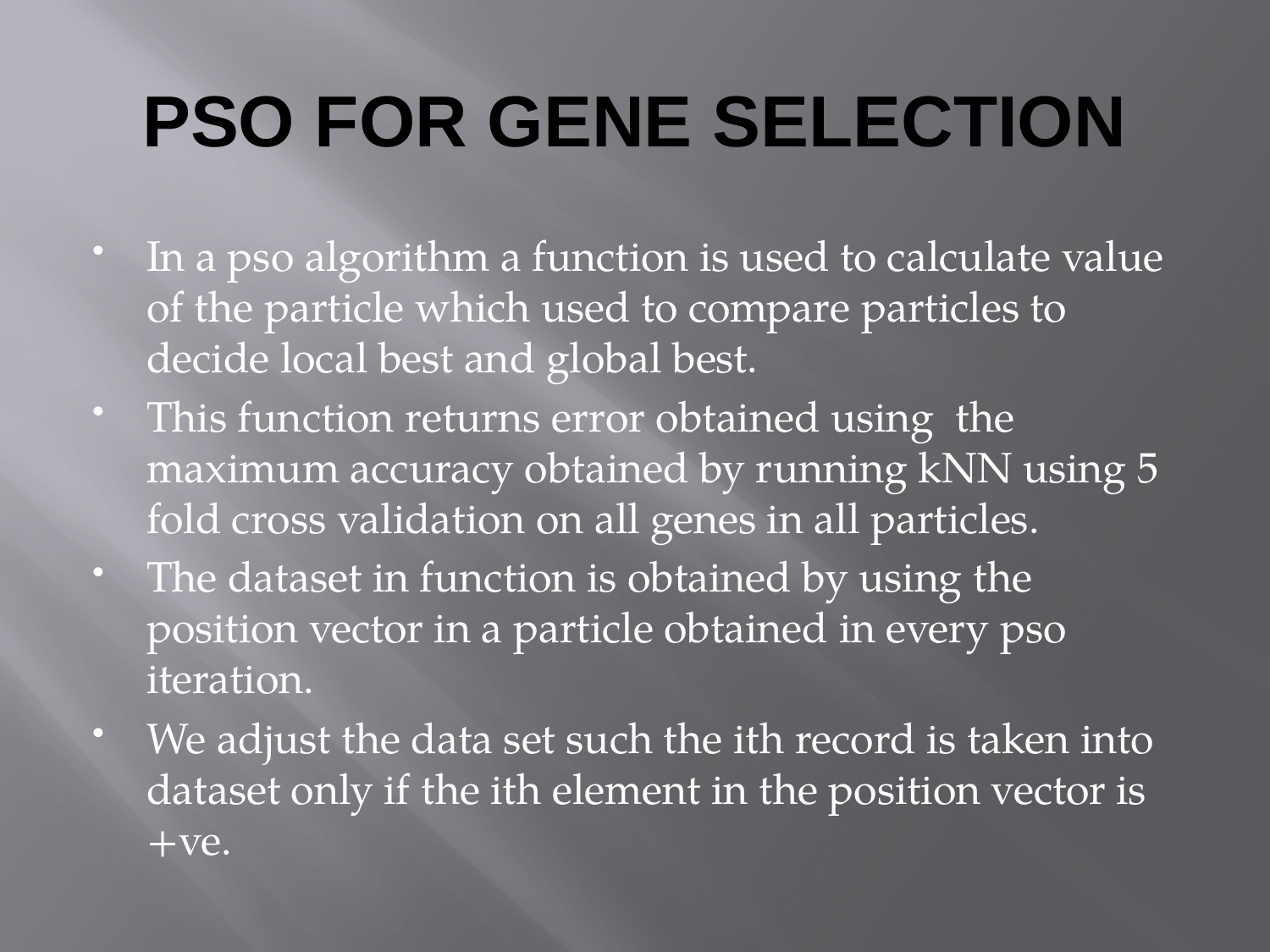

# PSO FOR GENE SELECTION
In a pso algorithm a function is used to calculate value of the particle which used to compare particles to decide local best and global best.
This function returns error obtained using  the maximum accuracy obtained by running kNN using 5 fold cross validation on all genes in all particles.
The dataset in function is obtained by using the position vector in a particle obtained in every pso iteration.
We adjust the data set such the ith record is taken into dataset only if the ith element in the position vector is +ve.